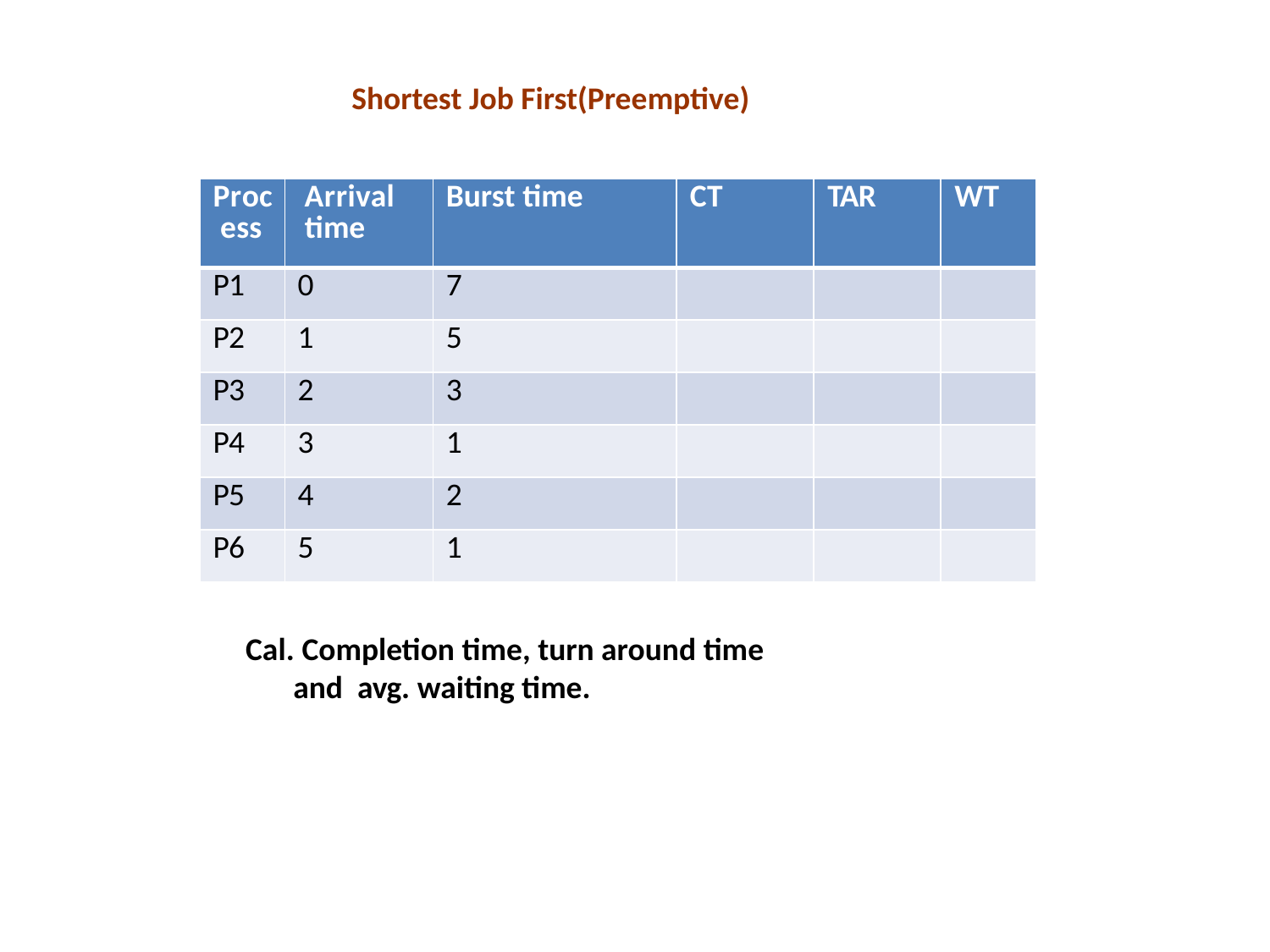

Shortest Job First(Preemptive)
| Proc ess | Arrival time | Burst time | CT | TAR | WT |
| --- | --- | --- | --- | --- | --- |
| P1 | 0 | 7 |  |  |  |
| P2 | 1 | 5 |  |  |  |
| P3 | 2 | 3 |  |  |  |
| P4 | 3 | 1 |  |  |  |
| P5 | 4 | 2 |  |  |  |
| P6 | 5 | 1 |  |  |  |
Cal. Completion time, turn around time and  avg. waiting time.